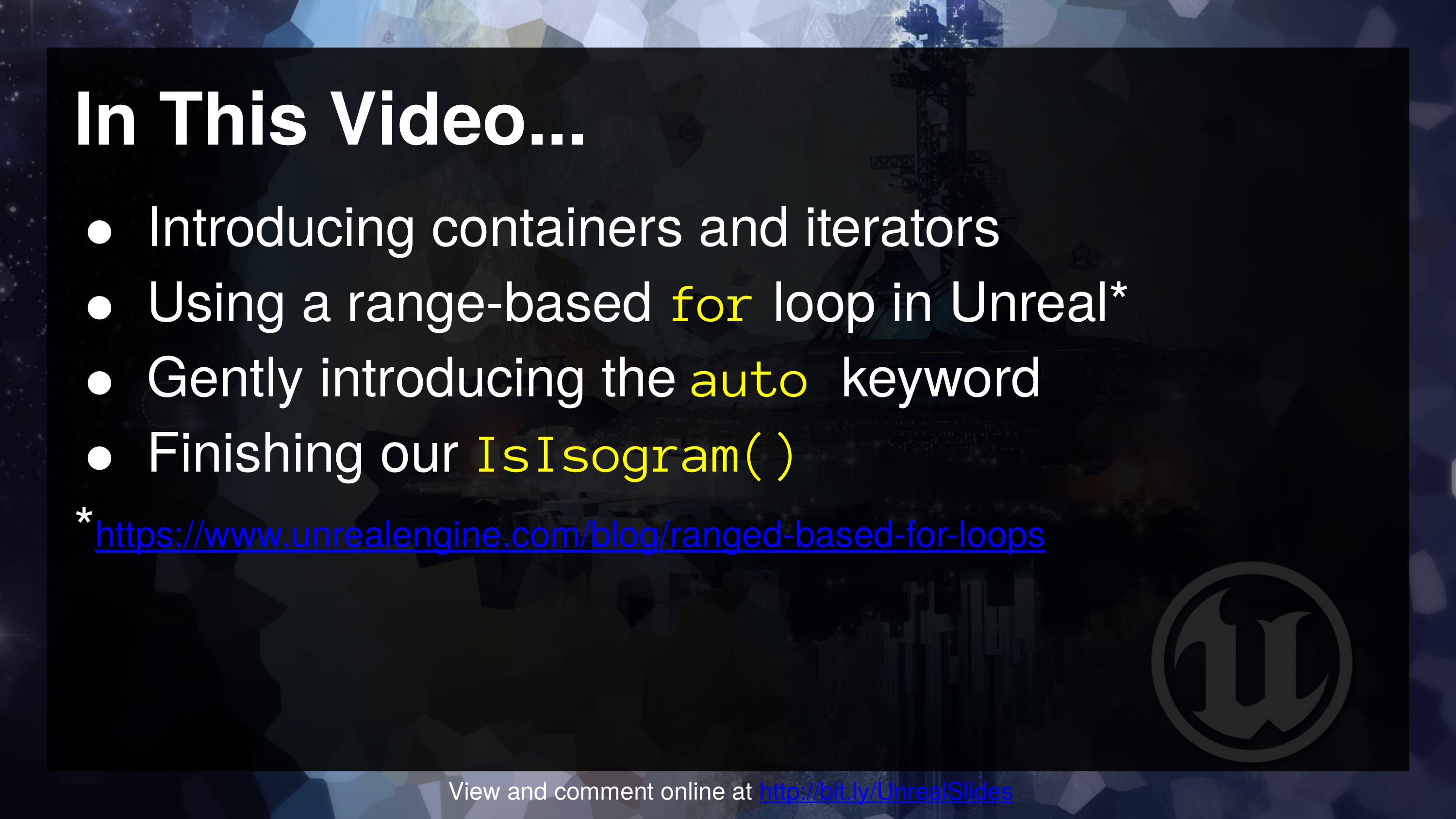

# In This Video...
Introducing containers and iterators
Using a range-based for loop in Unreal*
Gently introducing the auto keyword
Finishing our IsIsogram()
*https://www.unrealengine.com/blog/ranged-based-for-loops